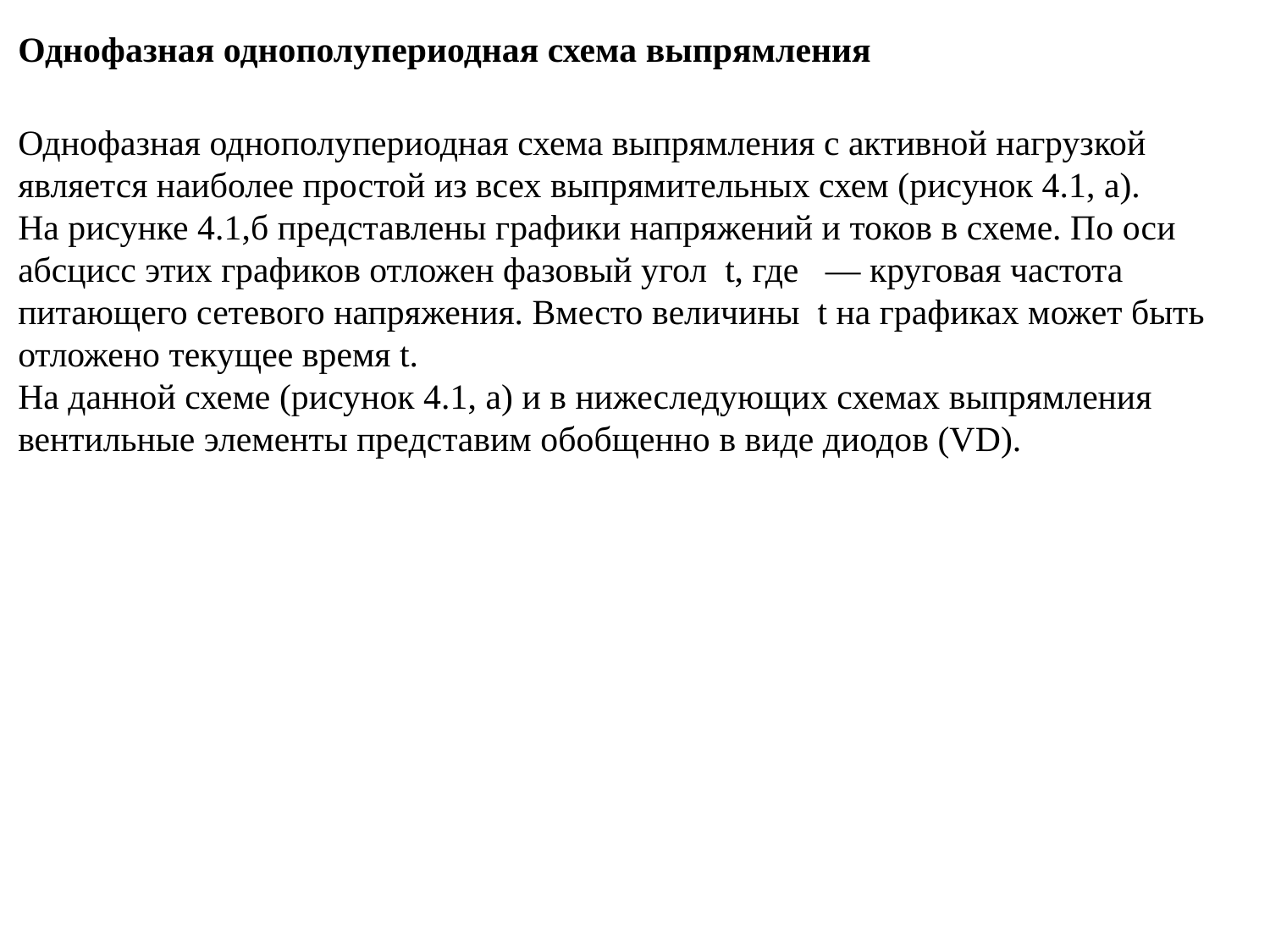

Однофазная однополупериодная схема выпрямления

Однофазная однополупериодная схема выпрямления с активной нагрузкой является наиболее простой из всех выпрямительных схем (рисунок 4.1, а).
На рисунке 4.1,б представлены графики напряжений и токов в схеме. По оси абсцисс этих графиков отложен фазовый угол  t, где   — круговая частота питающего сетевого напряжения. Вместо величины  t на графиках может быть отложено текущее время t.
Ha данной схеме (рисунок 4.1, а) и в нижеследующих схемах выпрямления вентильные элементы представим обобщенно в виде диодов (VD).